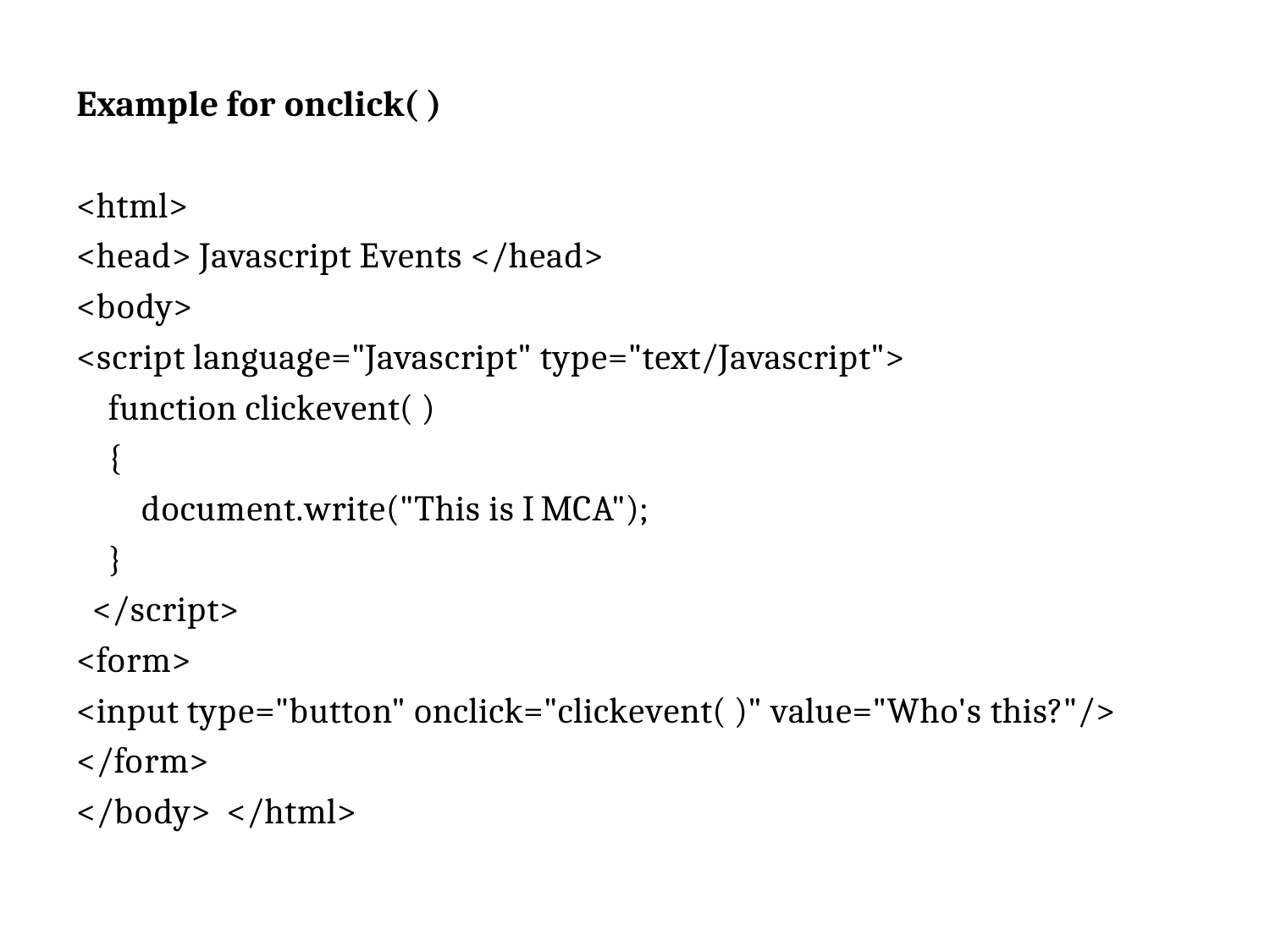

Example for onclick( )

<html>
<head> Javascript Events </head>
<body>
<script language="Javascript" type="text/Javascript">
    function clickevent( )
    {
        document.write("This is I MCA");
    }
  </script>
<form>
<input type="button" onclick="clickevent( )" value="Who's this?"/>
</form>
</body>  </html>